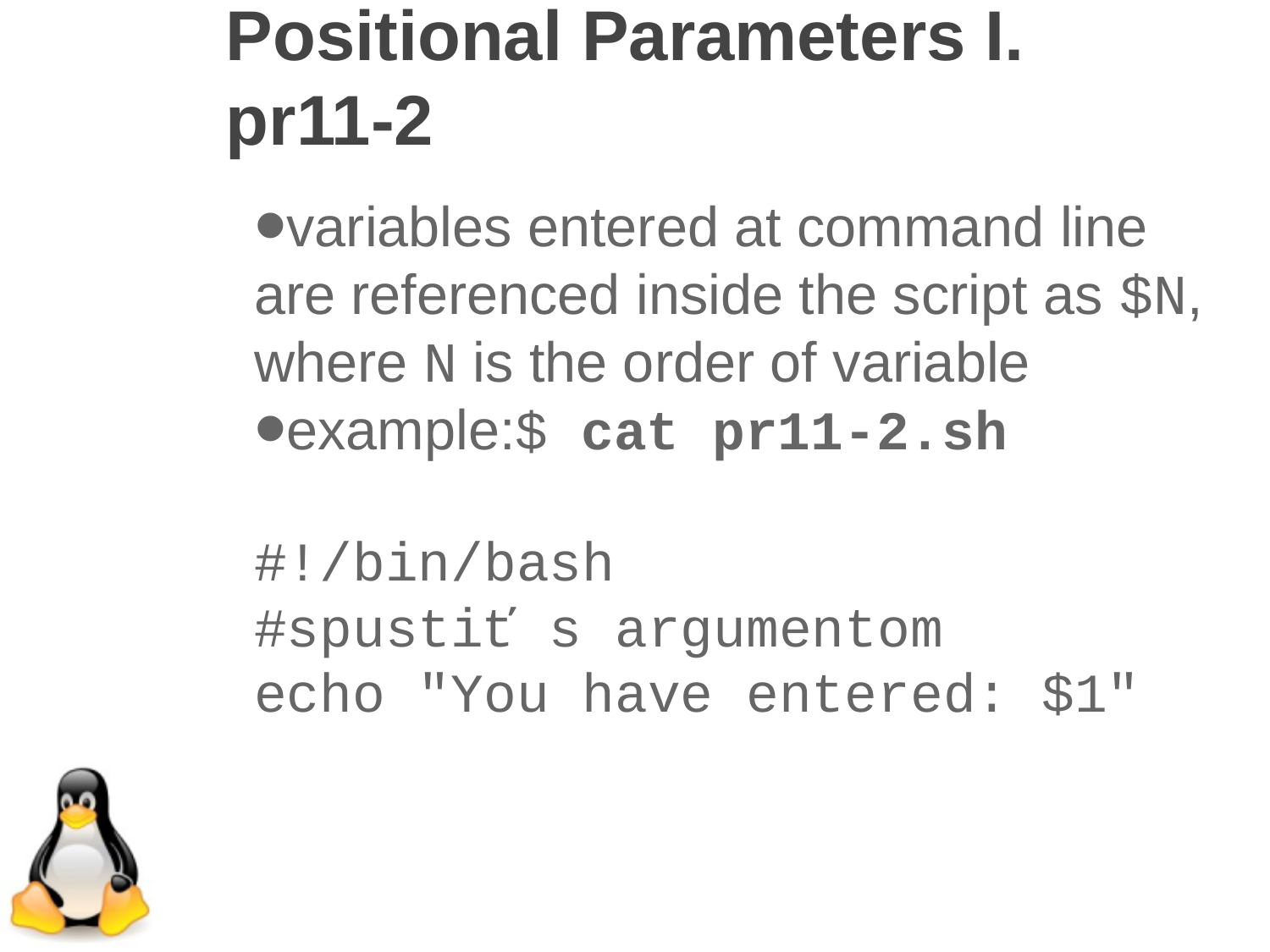

Positional Parameters I. pr11-2
variables entered at command line are referenced inside the script as $N, where N is the order of variable
example:$ cat pr11-2.sh

#!/bin/bash
#spustiť s argumentom
echo "You have entered: $1"